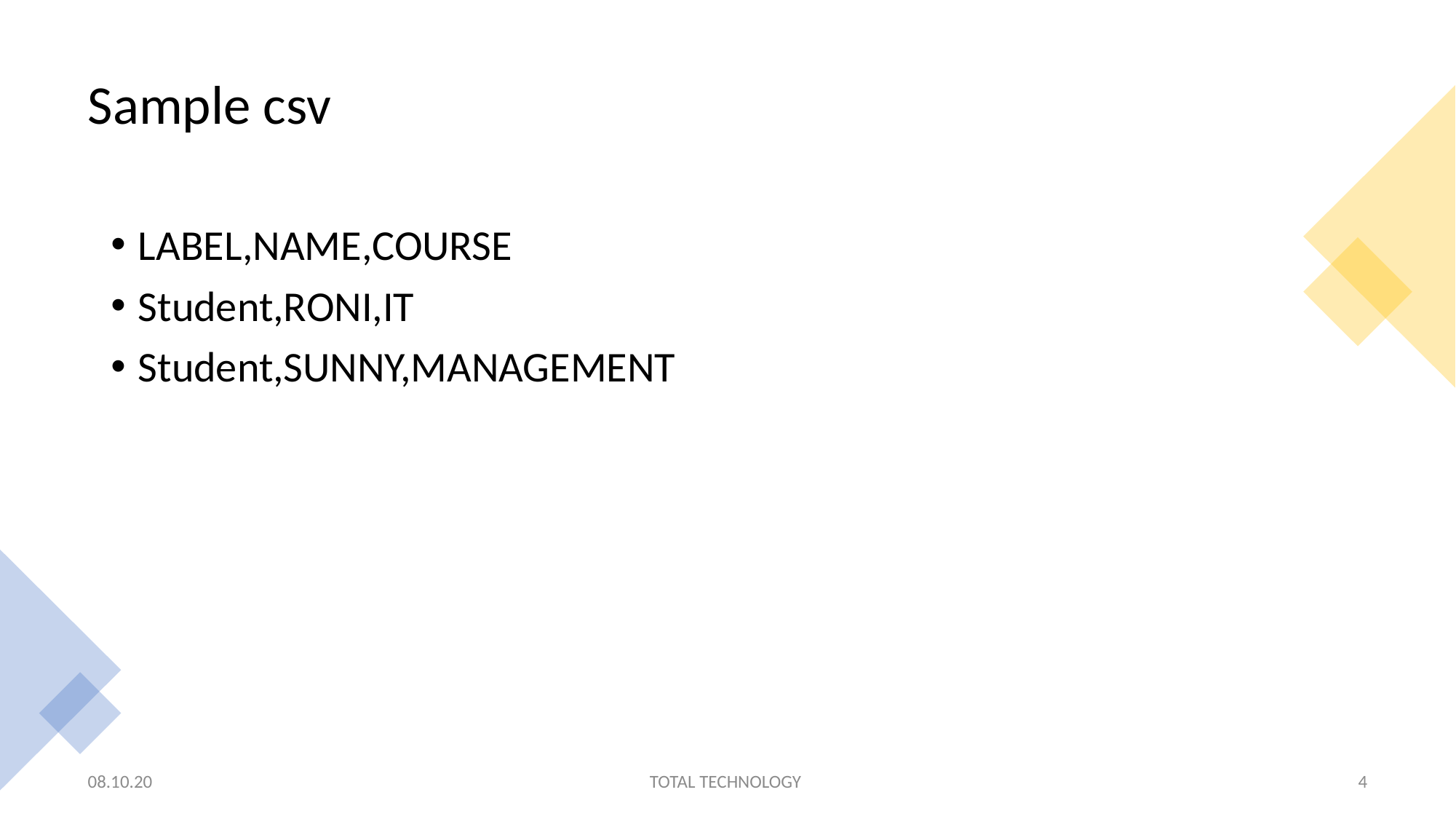

# Sample csv

LABEL,NAME,COURSE
Student,RONI,IT
Student,SUNNY,MANAGEMENT

08.10.20
TOTAL TECHNOLOGY
4